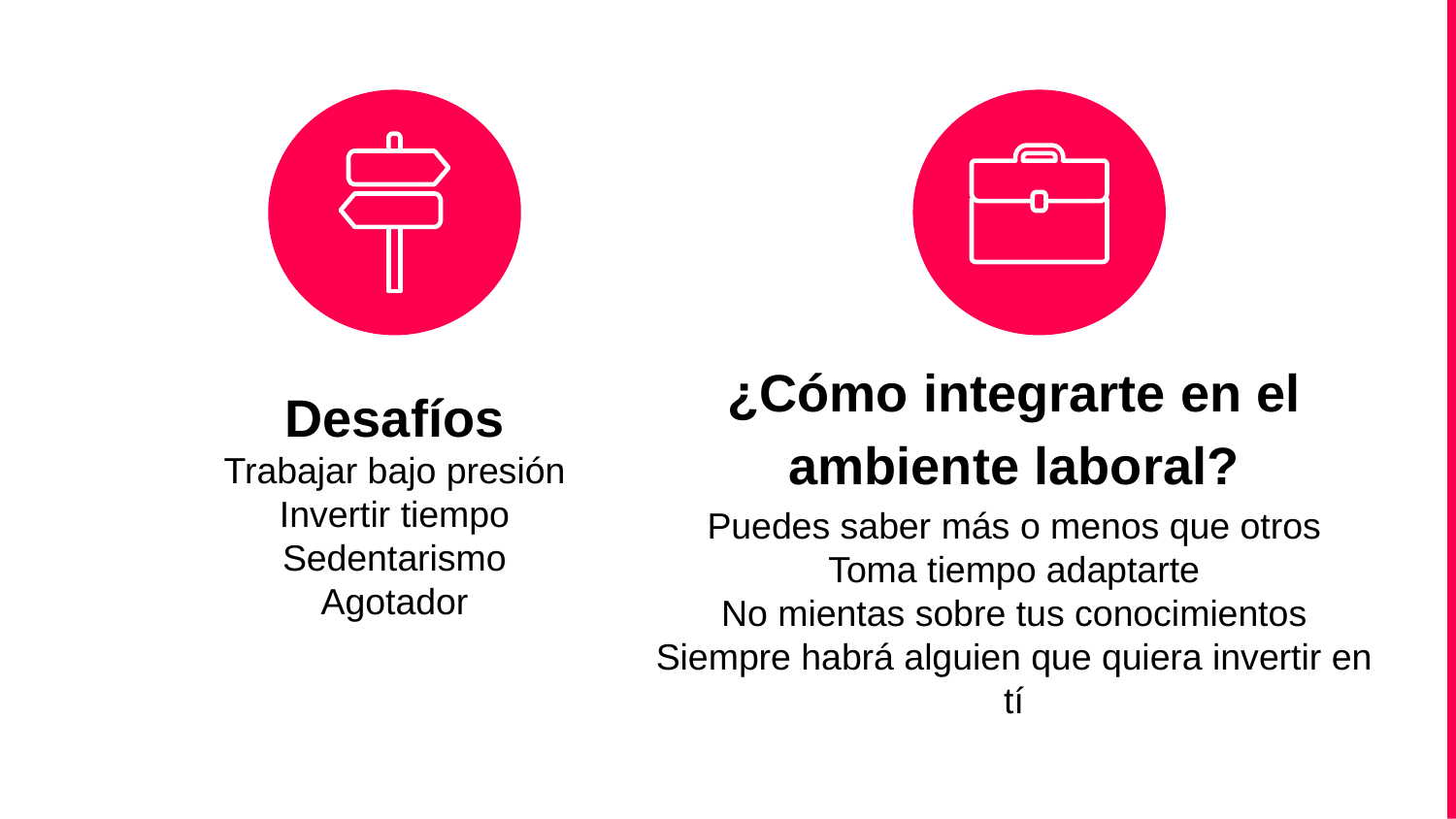

¿Cómo integrarte en el ambiente laboral?
Puedes saber más o menos que otros
Toma tiempo adaptarte
No mientas sobre tus conocimientos
Siempre habrá alguien que quiera invertir en tí
Desafíos
Trabajar bajo presión
Invertir tiempo
Sedentarismo
Agotador